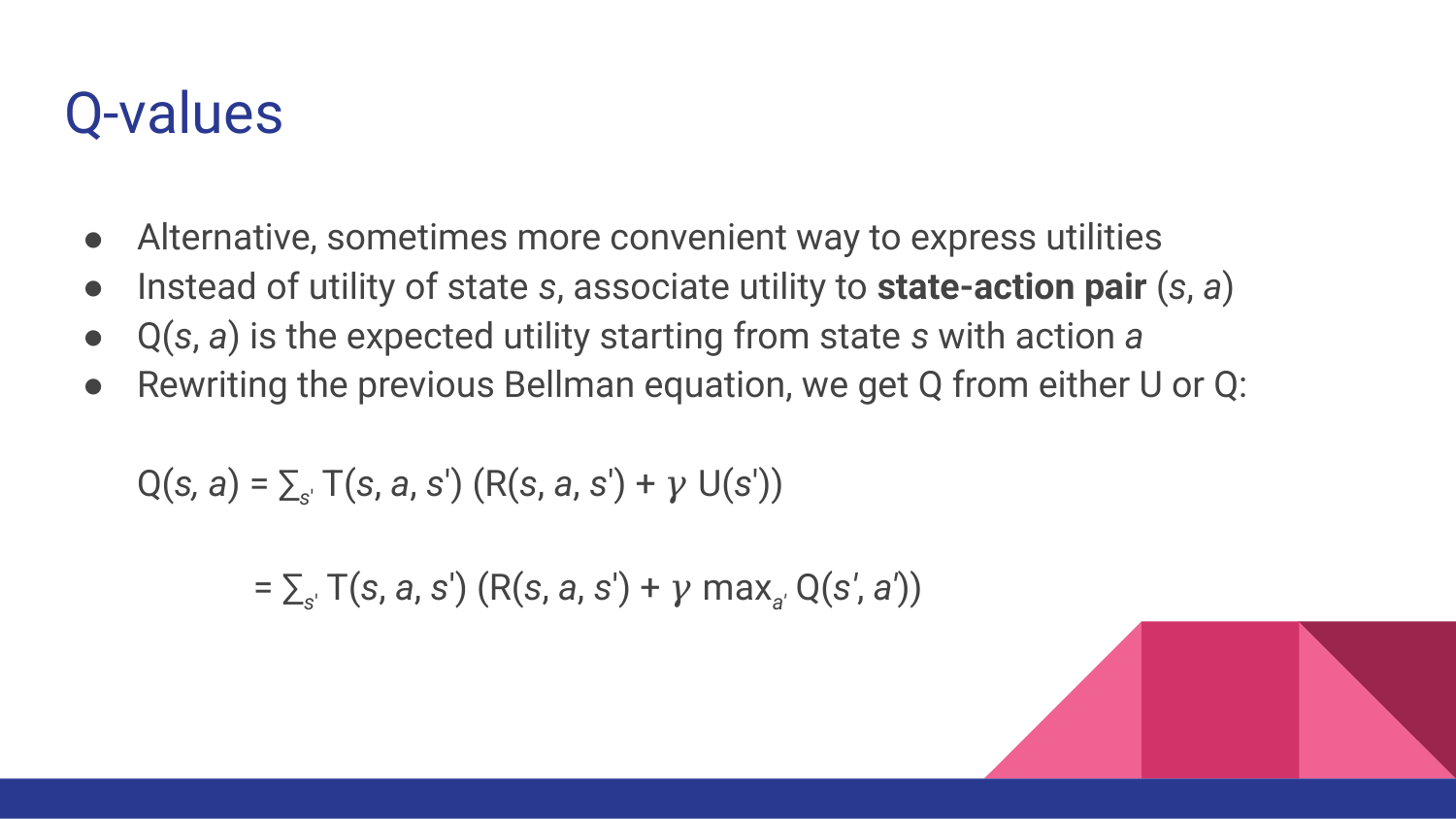

# Q-values
Alternative, sometimes more convenient way to express utilities
Instead of utility of state s, associate utility to state-action pair (s, a)
Q(s, a) is the expected utility starting from state s with action a
Rewriting the previous Bellman equation, we get Q from either U or Q:
Q(s, a) = ∑s' T(s, a, s') (R(s, a, s') + 𝛾 U(s'))
             = ∑s' T(s, a, s') (R(s, a, s') + 𝛾 maxa' Q(s', a'))